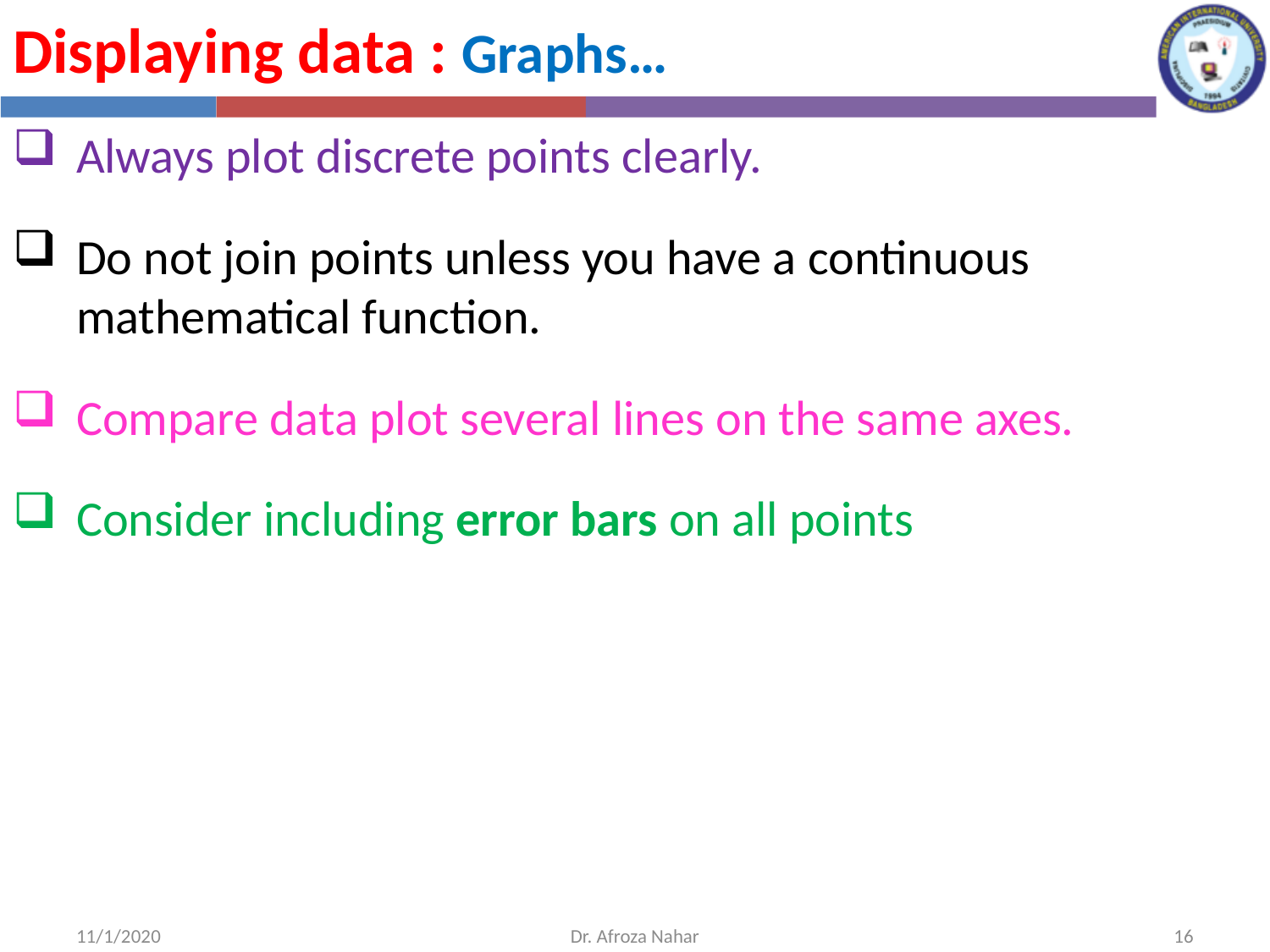

Displaying data : Graphs…
Always plot discrete points clearly.
Do not join points unless you have a continuous mathematical function.
Compare data plot several lines on the same axes.
Consider including error bars on all points

11/1/2020
Dr. Afroza Nahar
16